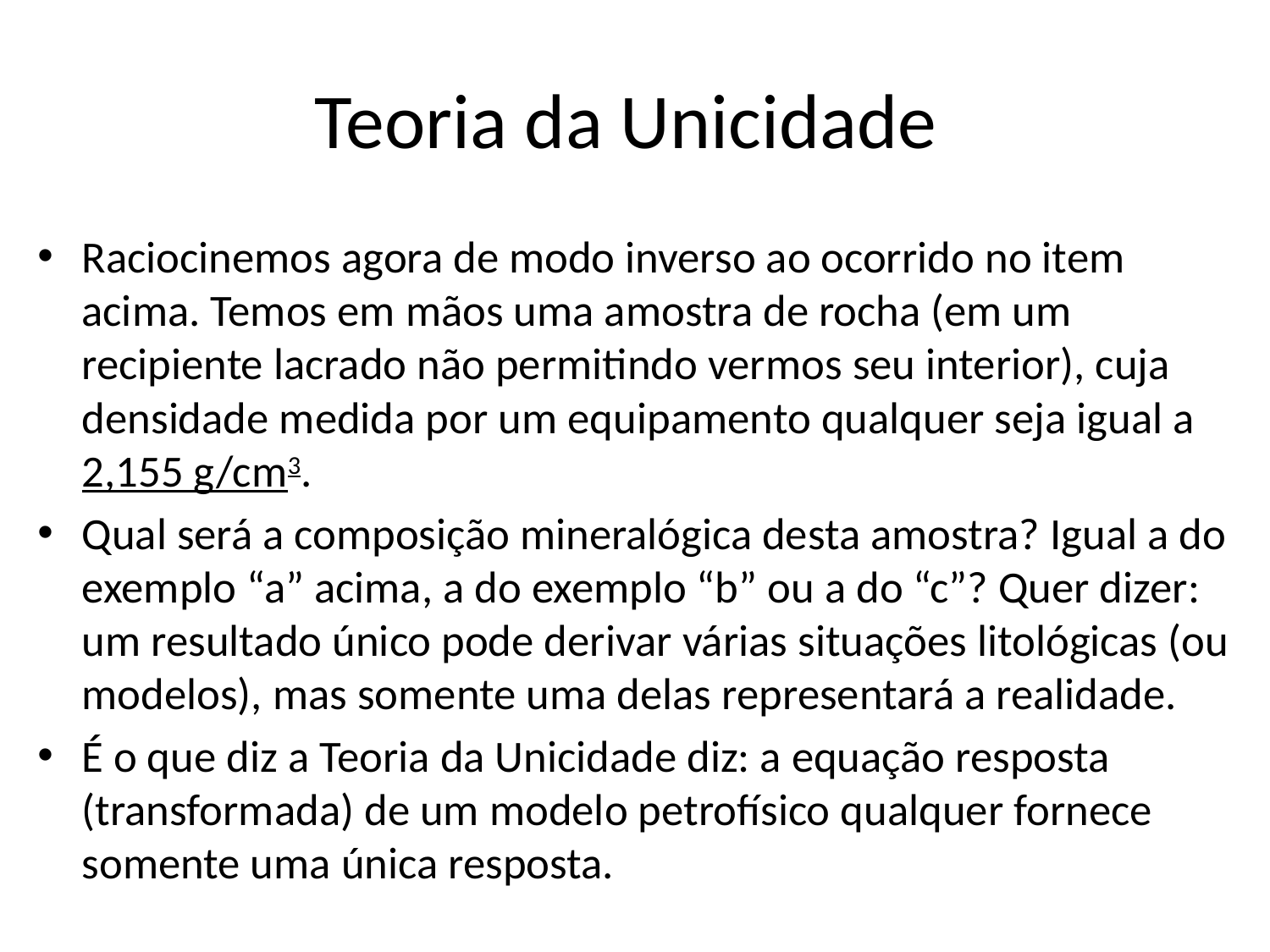

# Teoria da Unicidade
Raciocinemos agora de modo inverso ao ocorrido no item acima. Temos em mãos uma amostra de rocha (em um recipiente lacrado não permitindo vermos seu interior), cuja densidade medida por um equipamento qualquer seja igual a 2,155 g/cm3.
Qual será a composição mineralógica desta amostra? Igual a do exemplo “a” acima, a do exemplo “b” ou a do “c”? Quer dizer: um resultado único pode derivar várias situações litológicas (ou modelos), mas somente uma delas representará a realidade.
É o que diz a Teoria da Unicidade diz: a equação resposta (transformada) de um modelo petrofísico qualquer fornece somente uma única resposta.